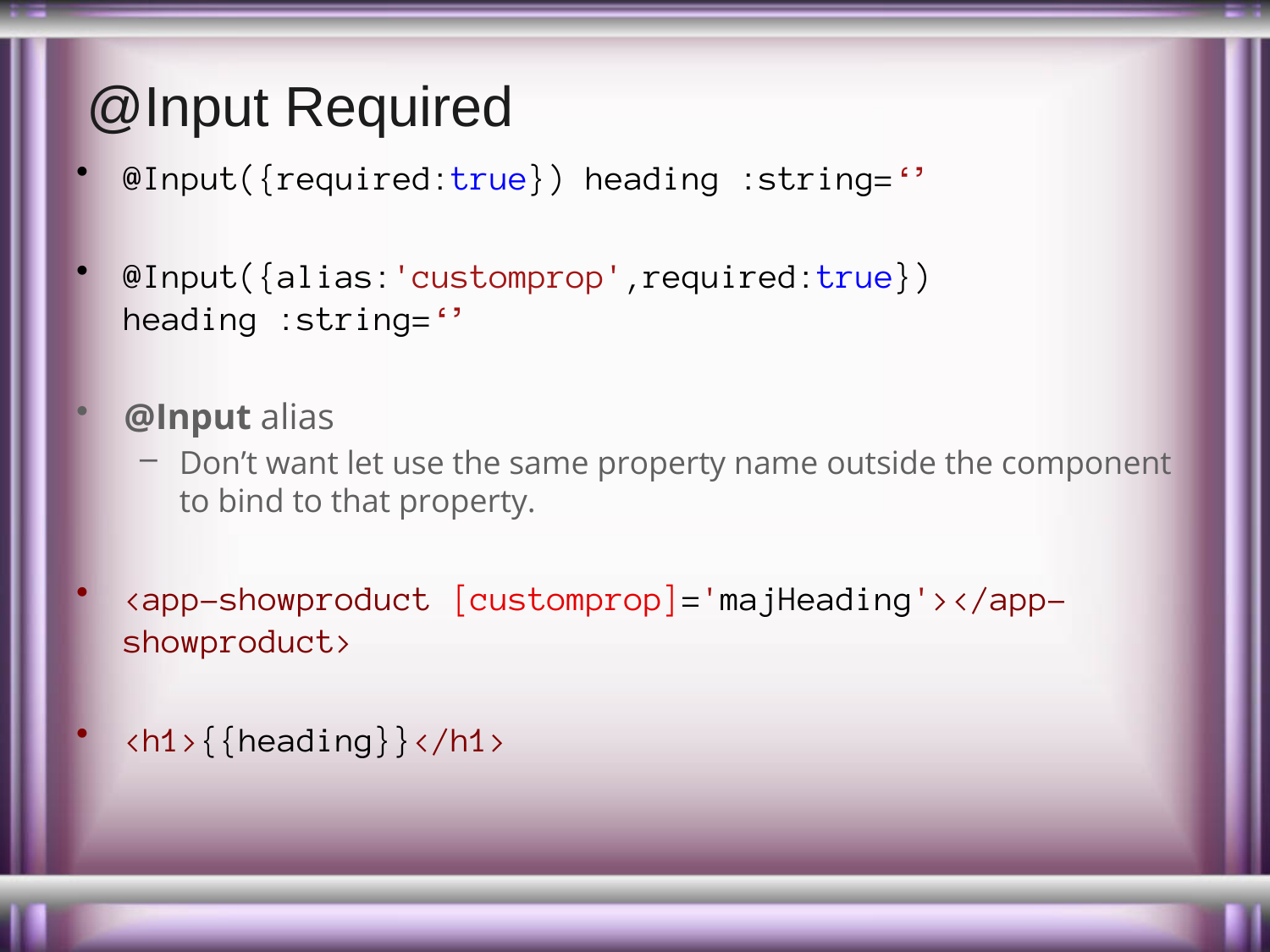

# @Input Required
@Input({required:true}) heading :string=‘’

@Input({alias:'customprop',required:true}) heading :string=‘’

@Input alias
Don’t want let use the same property name outside the component to bind to that property.

<app-showproduct [customprop]='majHeading'></app-showproduct>

<h1>{{heading}}</h1>